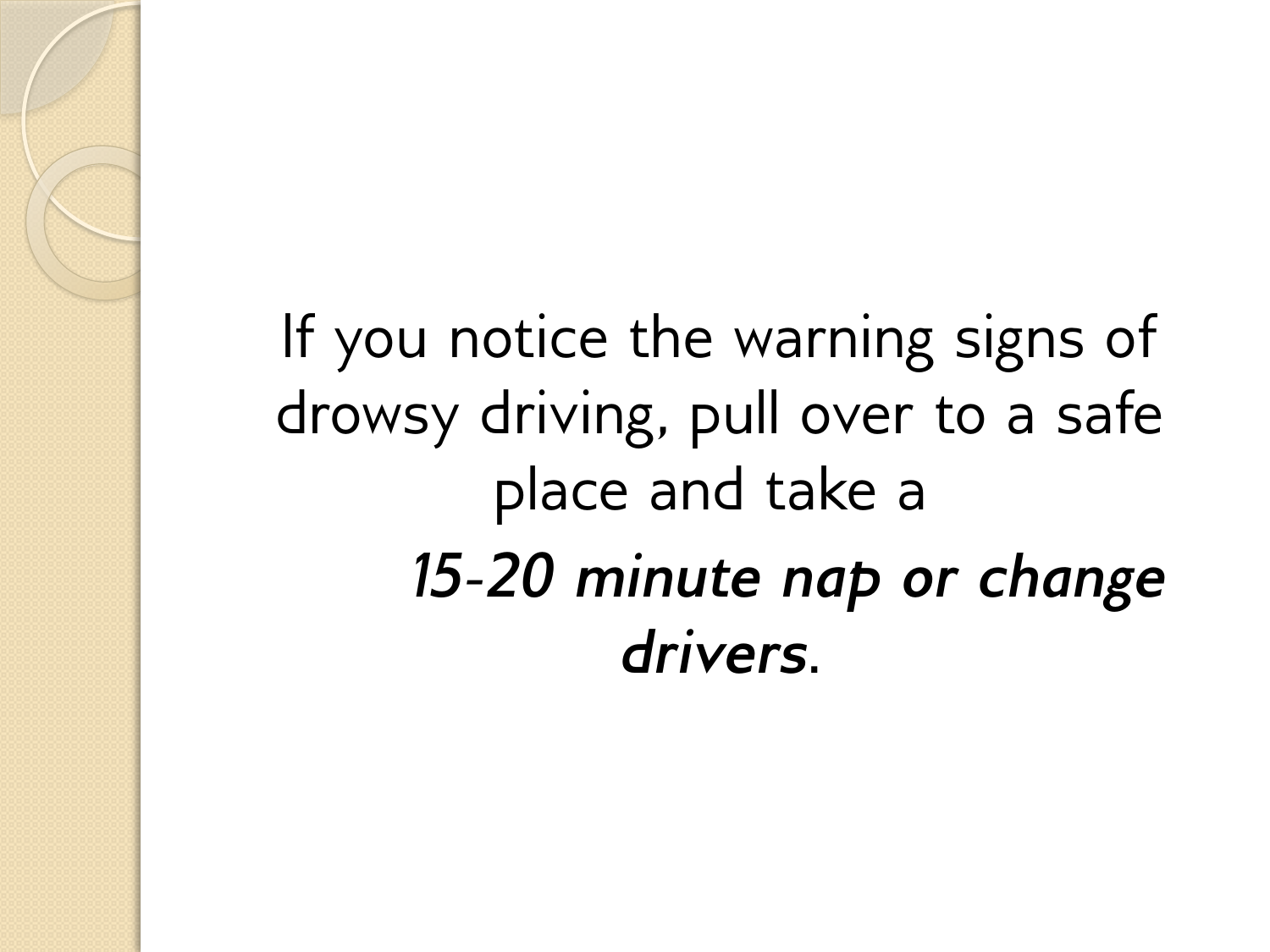

#

If you notice the warning signs of drowsy driving, pull over to a safe place and take a
       15-20 minute nap or change drivers.